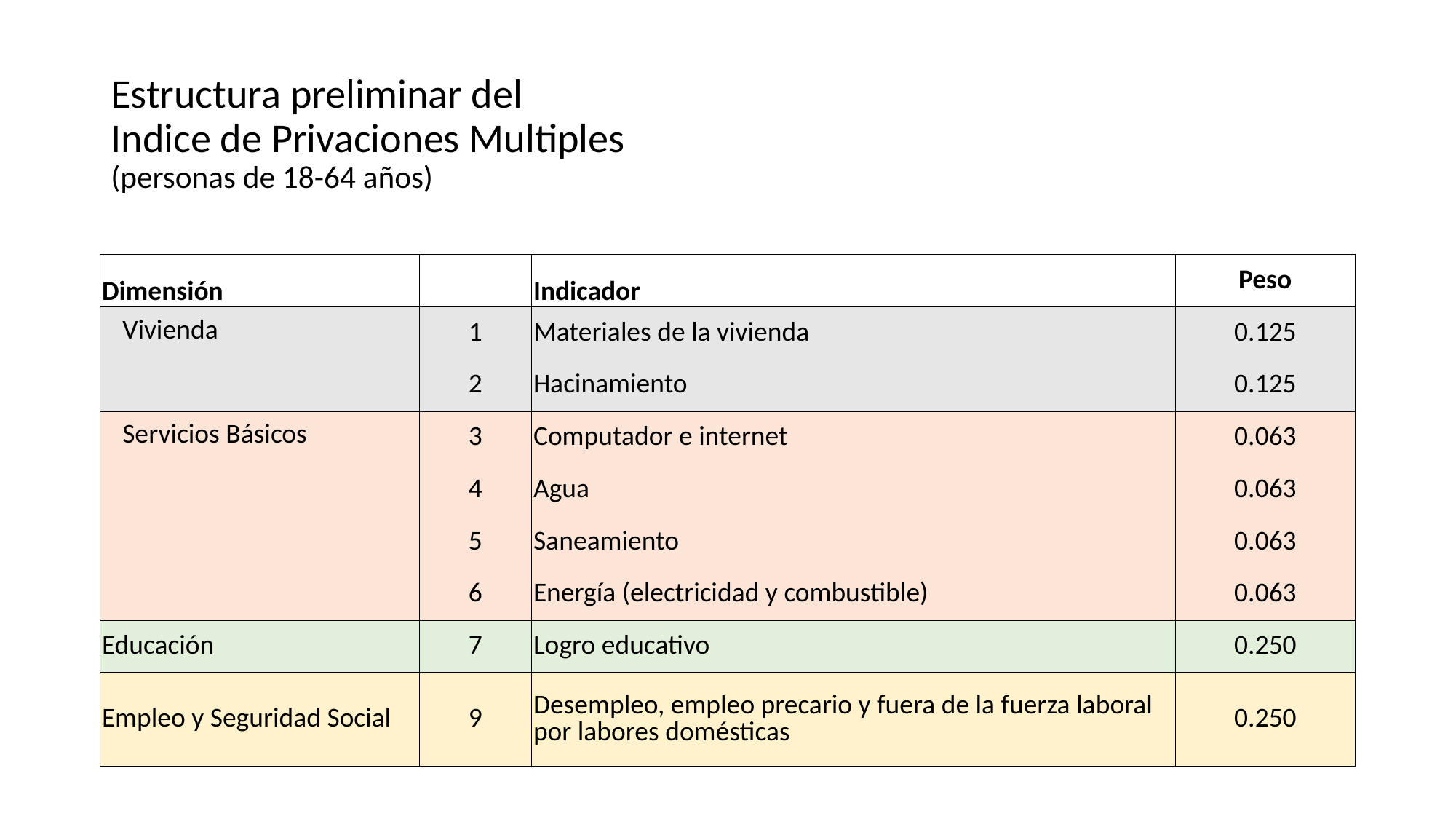

# Estructura preliminar del Indice de Privaciones Multiples (personas de 18-64 años)
| Dimensión |  | Indicador | Peso |
| --- | --- | --- | --- |
| Vivienda | 1 | Materiales de la vivienda | 0.125 |
|  | 2 | Hacinamiento | 0.125 |
| Servicios Básicos | 3 | Computador e internet | 0.063 |
|  | 4 | Agua | 0.063 |
|  | 5 | Saneamiento | 0.063 |
|  | 6 | Energía (electricidad y combustible) | 0.063 |
| Educación | 7 | Logro educativo | 0.250 |
| Empleo y Seguridad Social | 9 | Desempleo, empleo precario y fuera de la fuerza laboral por labores domésticas | 0.250 |